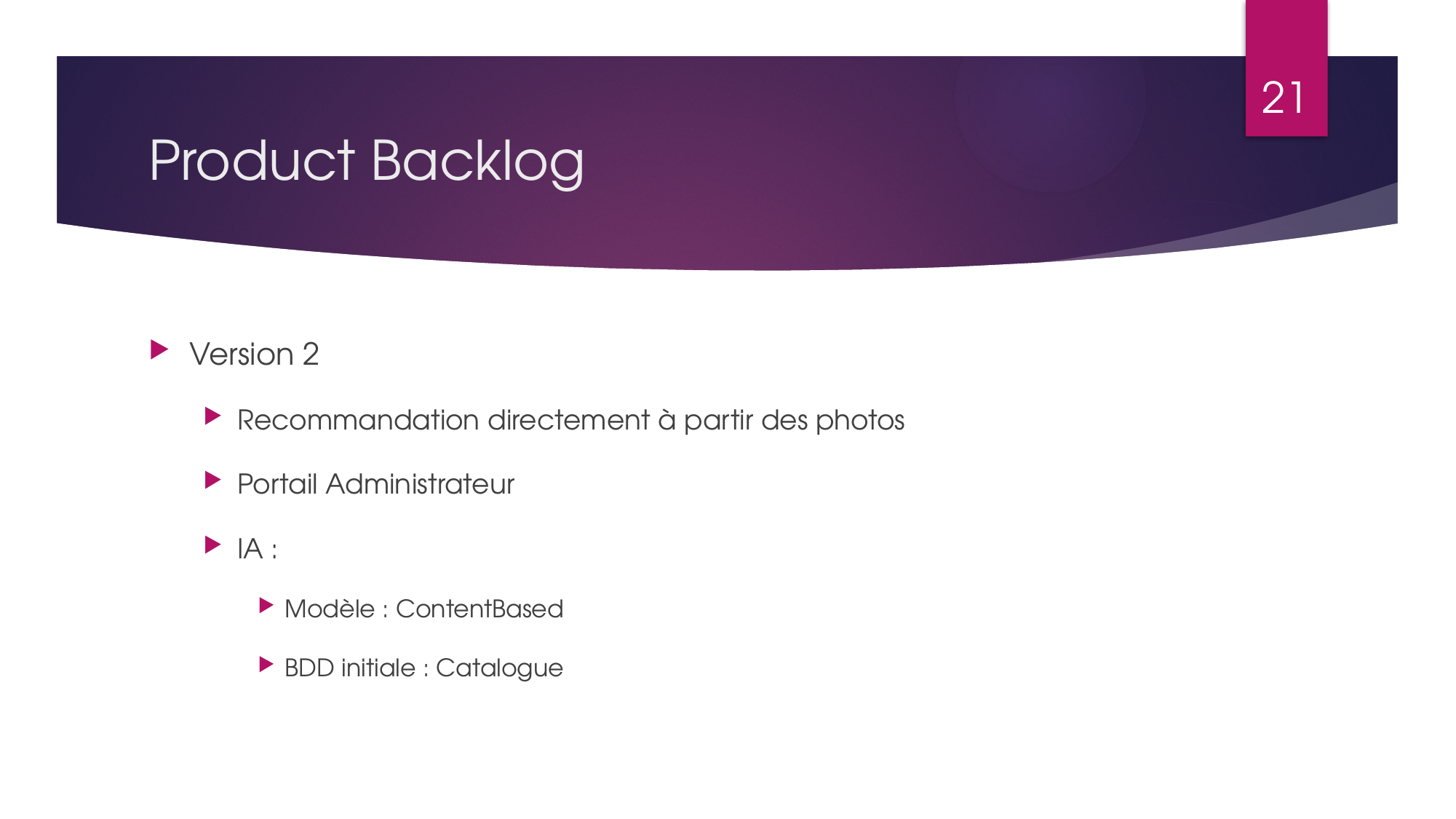

21
# Product Backlog
Version 2
Recommandation directement à partir des photos
Portail Administrateur
IA :
Modèle : ContentBased
BDD initiale : Catalogue